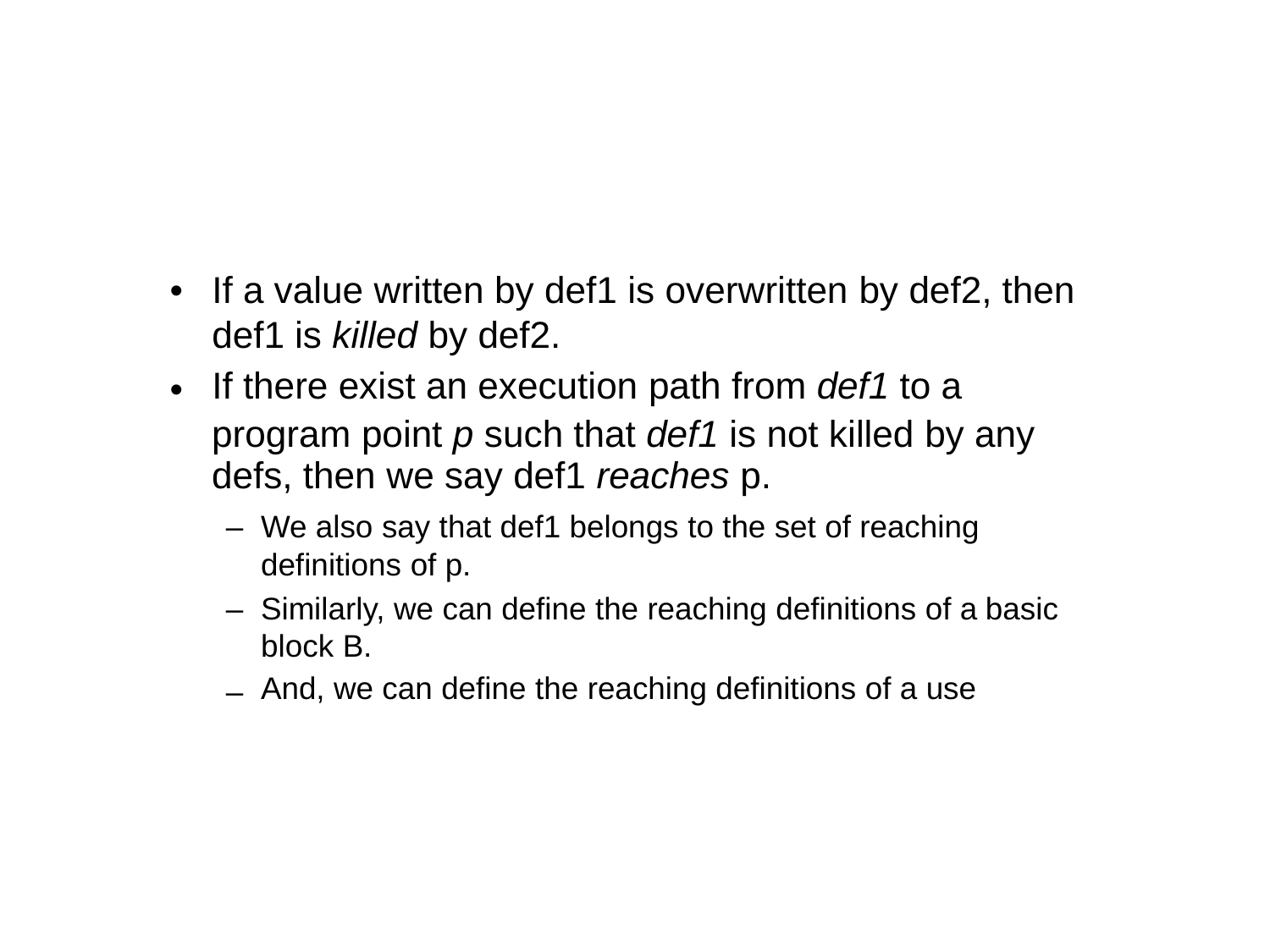

•
If a value written by def1 is overwritten by def2, then

def1 is killed by def2.
If there exist an execution path from def1 to a
•
program point p such that def1 is not killed by any
defs, then we say def1 reaches p.
We also say that def1 belongs to the set of reaching
–

definitions of p.
Similarly, we can define the reaching definitions of a block B.
And, we can define the reaching definitions of a use
–
basic

–